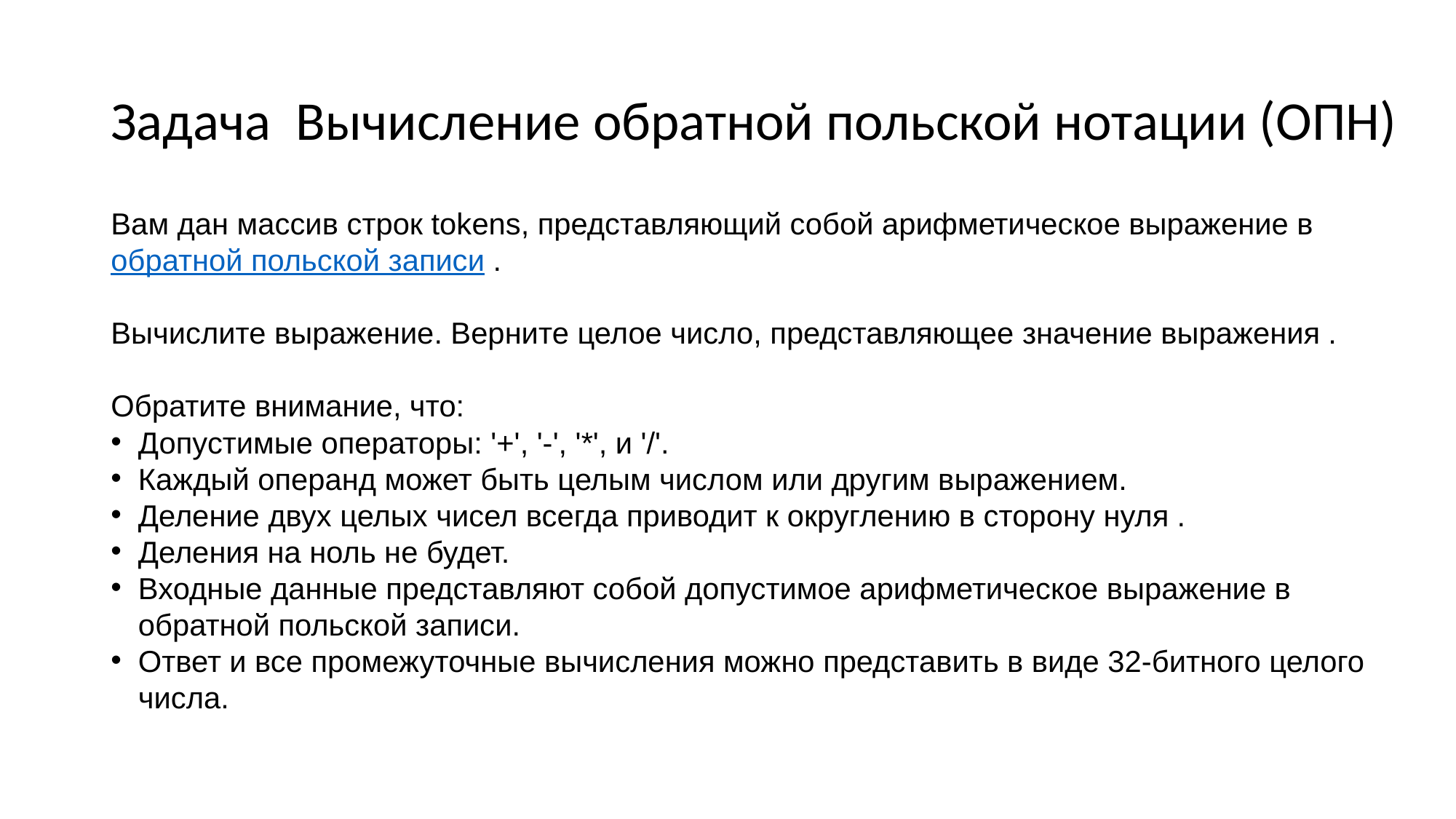

# Задача  Вычисление обратной польской нотации (ОПН)
Вам дан массив строк tokens, представляющий собой арифметическое выражение в обратной польской записи .

Вычислите выражение. Верните целое число, представляющее значение выражения .

Обратите внимание, что:
Допустимые операторы: '+', '-', '*', и '/'.
Каждый операнд может быть целым числом или другим выражением.
Деление двух целых чисел всегда приводит к округлению в сторону нуля .
Деления на ноль не будет.
Входные данные представляют собой допустимое арифметическое выражение в обратной польской записи.
Ответ и все промежуточные вычисления можно представить в виде 32-битного целого числа.